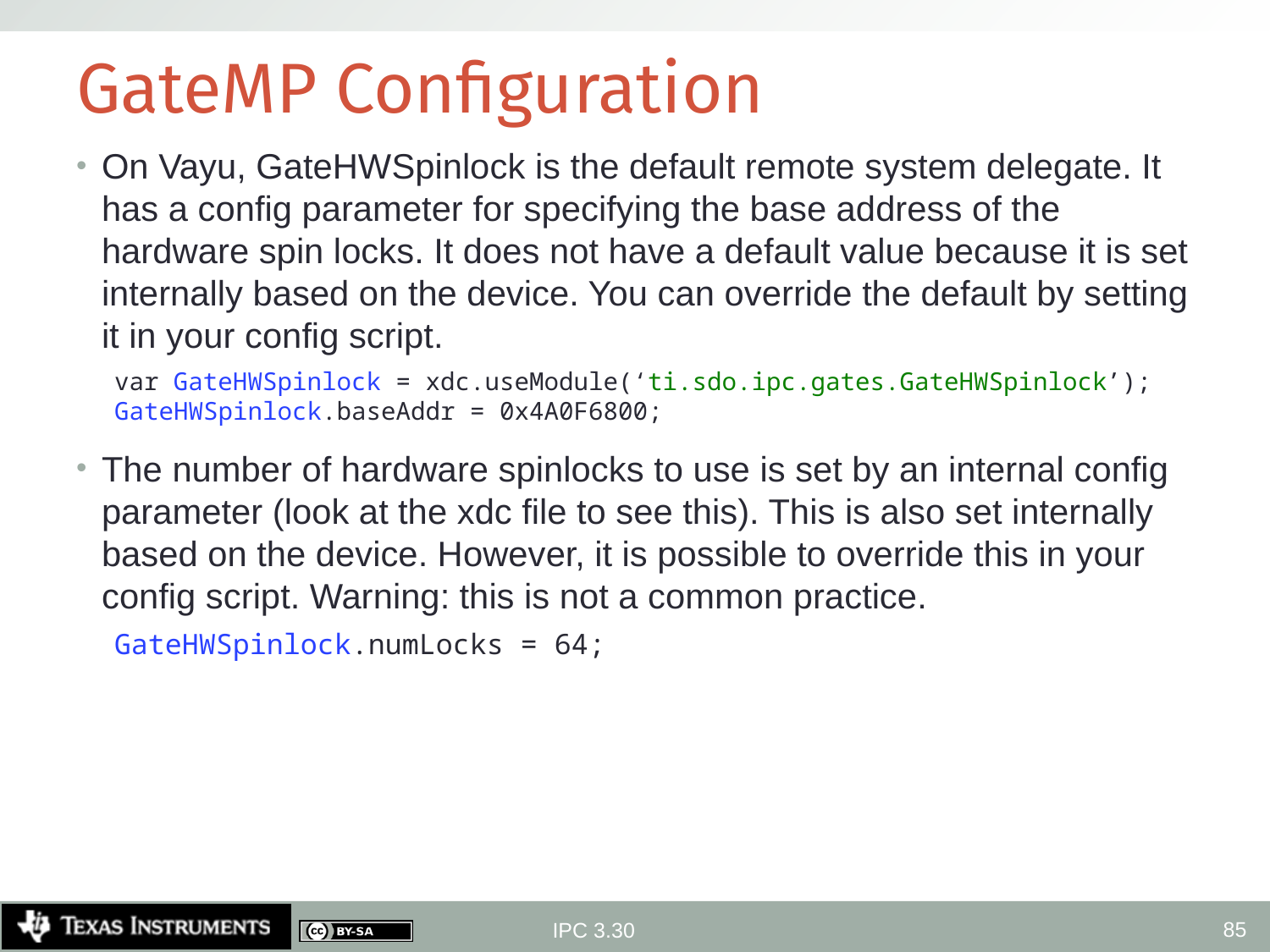

# GateMP Configuration
On Vayu, GateHWSpinlock is the default remote system delegate. It has a config parameter for specifying the base address of the hardware spin locks. It does not have a default value because it is set internally based on the device. You can override the default by setting it in your config script.
var GateHWSpinlock = xdc.useModule(‘ti.sdo.ipc.gates.GateHWSpinlock’);
GateHWSpinlock.baseAddr = 0x4A0F6800;
The number of hardware spinlocks to use is set by an internal config parameter (look at the xdc file to see this). This is also set internally based on the device. However, it is possible to override this in your config script. Warning: this is not a common practice.
GateHWSpinlock.numLocks = 64;
85
IPC 3.30